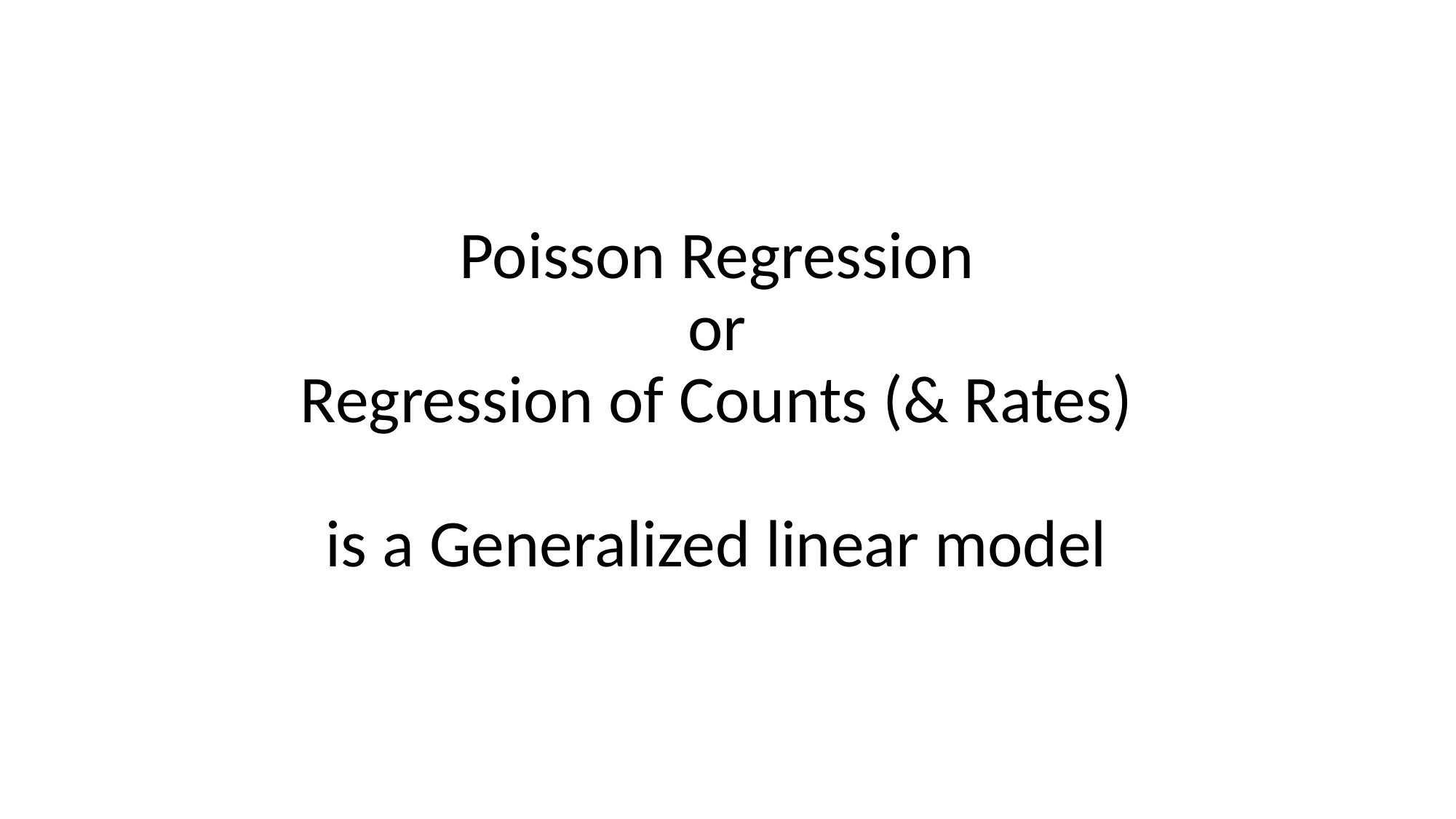

# Poisson Regression or Regression of Counts (& Rates) is a Generalized linear model